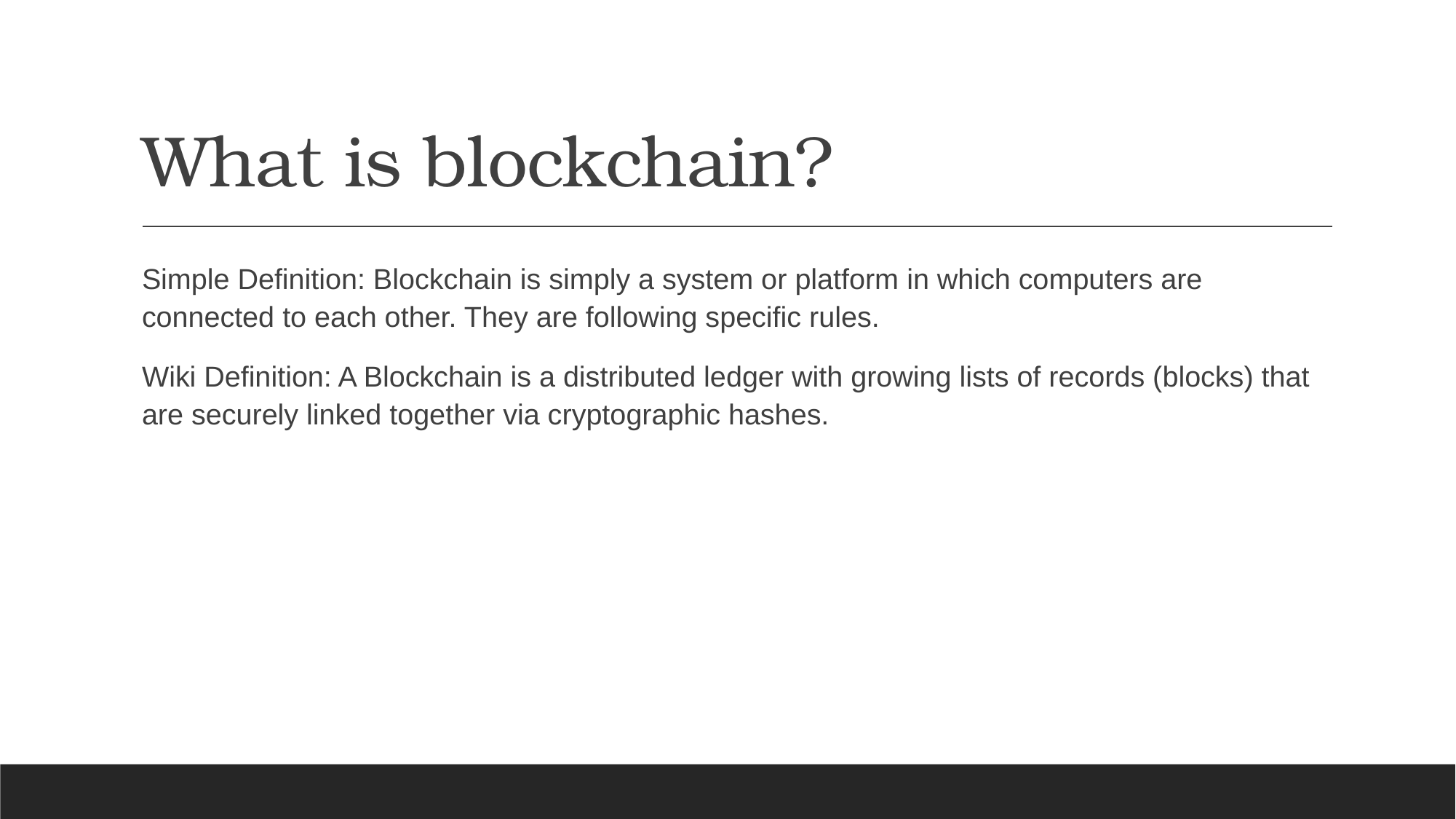

# What is blockchain?
Simple Definition: Blockchain is simply a system or platform in which computers are connected to each other. They are following specific rules.
Wiki Definition: A Blockchain is a distributed ledger with growing lists of records (blocks) that are securely linked together via cryptographic hashes.